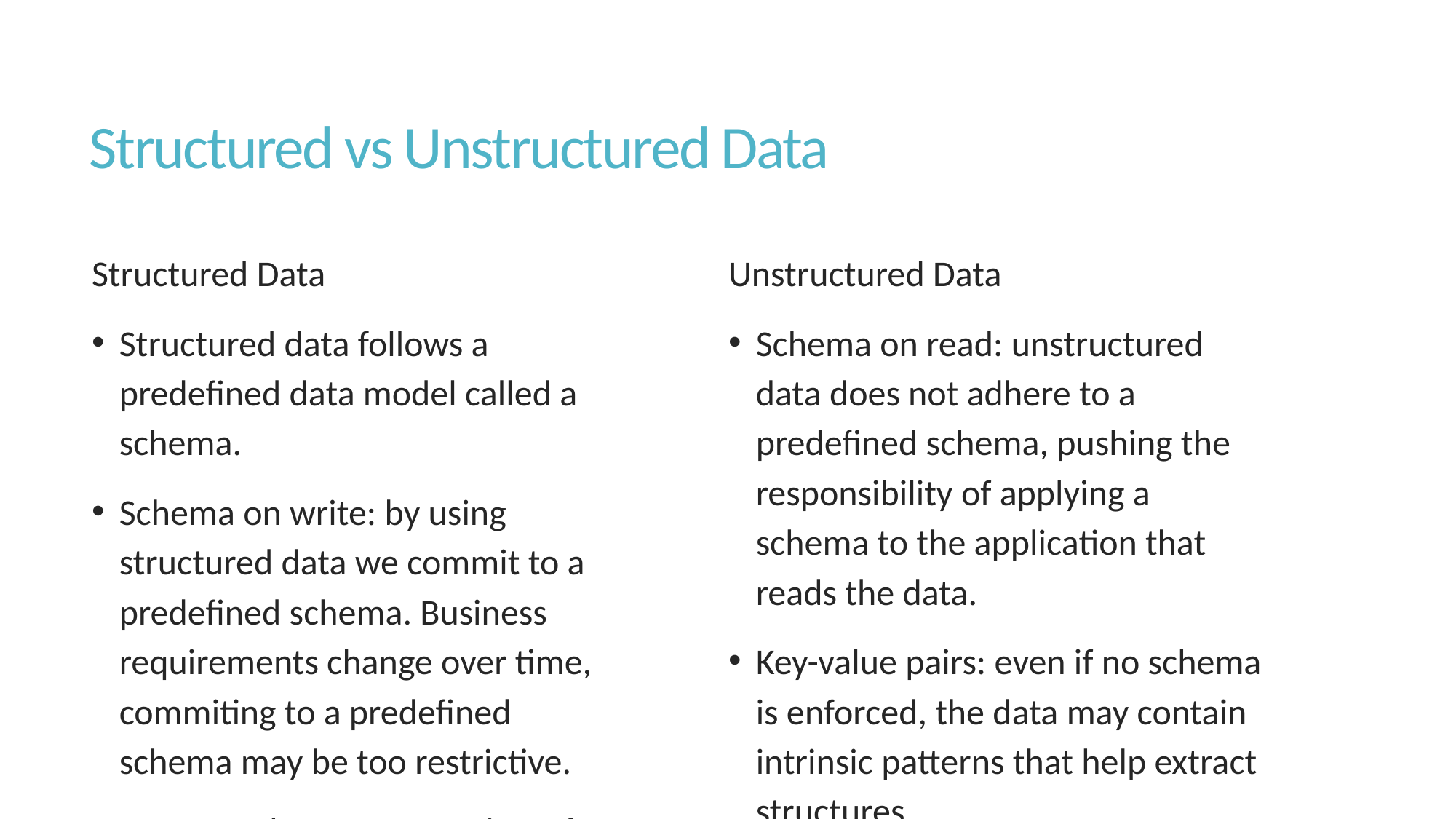

# Structured vs Unstructured Data
Structured Data
Structured data follows a predefined data model called a schema.
Schema on write: by using structured data we commit to a predefined schema. Business requirements change over time, commiting to a predefined schema may be too restrictive.
Data warehouse: a repository for structured data.
Unstructured Data
Schema on read: unstructured data does not adhere to a predefined schema, pushing the responsibility of applying a schema to the application that reads the data.
Key-value pairs: even if no schema is enforced, the data may contain intrinsic patterns that help extract structures.
Data lake: a repository for unstructured data.